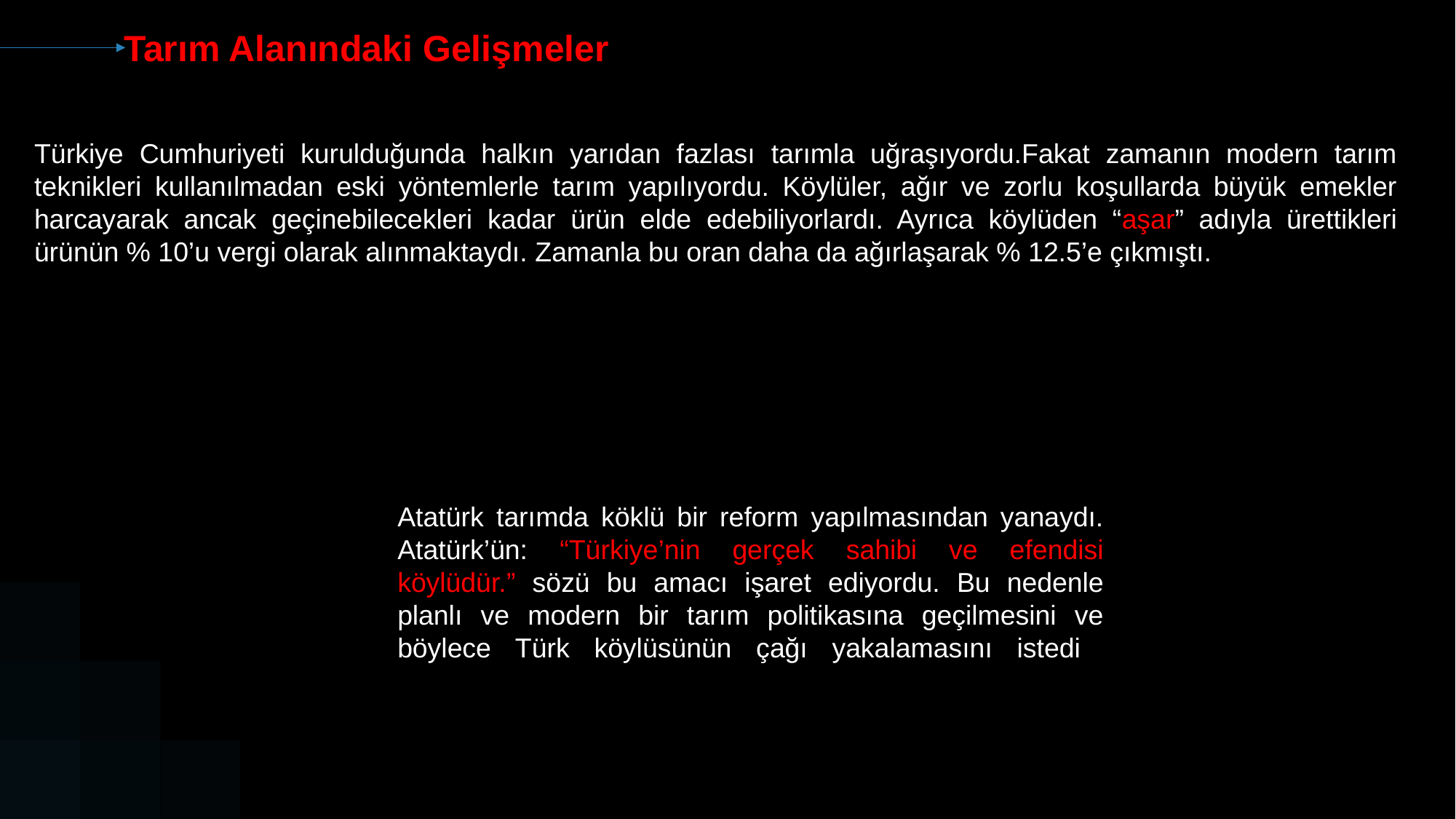

Tarım Alanındaki Gelişmeler
Türkiye Cumhuriyeti kurulduğunda halkın yarıdan fazlası tarımla uğraşıyordu.Fakat zamanın modern tarım teknikleri kullanılmadan eski yöntemlerle tarım yapılıyordu. Köylüler, ağır ve zorlu koşullarda büyük emekler harcayarak ancak geçinebilecekleri kadar ürün elde edebiliyorlardı. Ayrıca köylüden “aşar” adıyla ürettikleri ürünün % 10’u vergi olarak alınmaktaydı. Zamanla bu oran daha da ağırlaşarak % 12.5’e çıkmıştı.
Atatürk tarımda köklü bir reform yapılmasından yanaydı. Atatürk’ün: “Türkiye’nin gerçek sahibi ve efendisi köylüdür.” sözü bu amacı işaret ediyordu. Bu nedenle planlı ve modern bir tarım politikasına geçilmesini ve böylece Türk köylüsünün çağı yakalamasını istedi